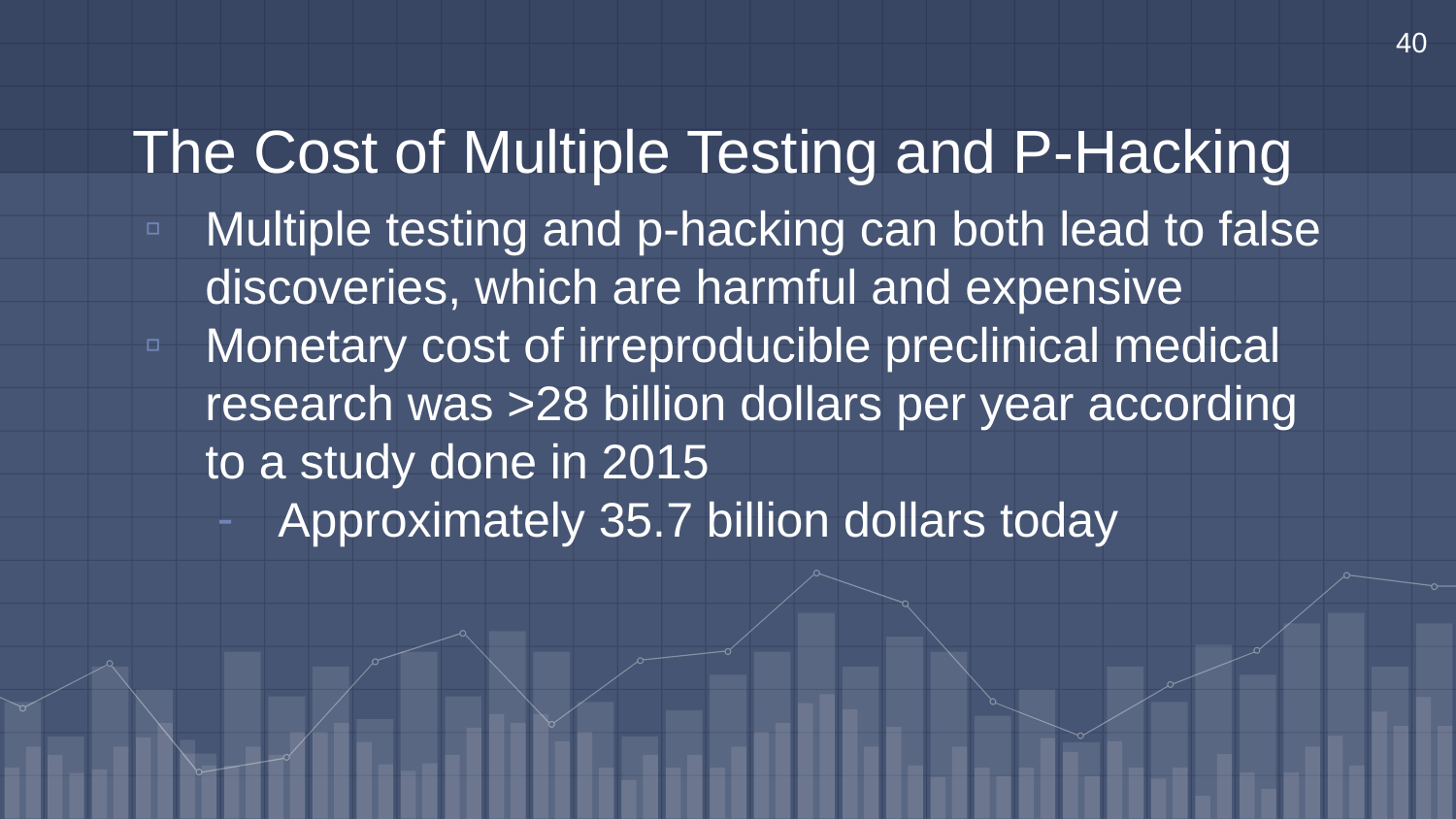

40
# The Cost of Multiple Testing and P-Hacking
Multiple testing and p-hacking can both lead to false discoveries, which are harmful and expensive
Monetary cost of irreproducible preclinical medical research was >28 billion dollars per year according to a study done in 2015
Approximately 35.7 billion dollars today